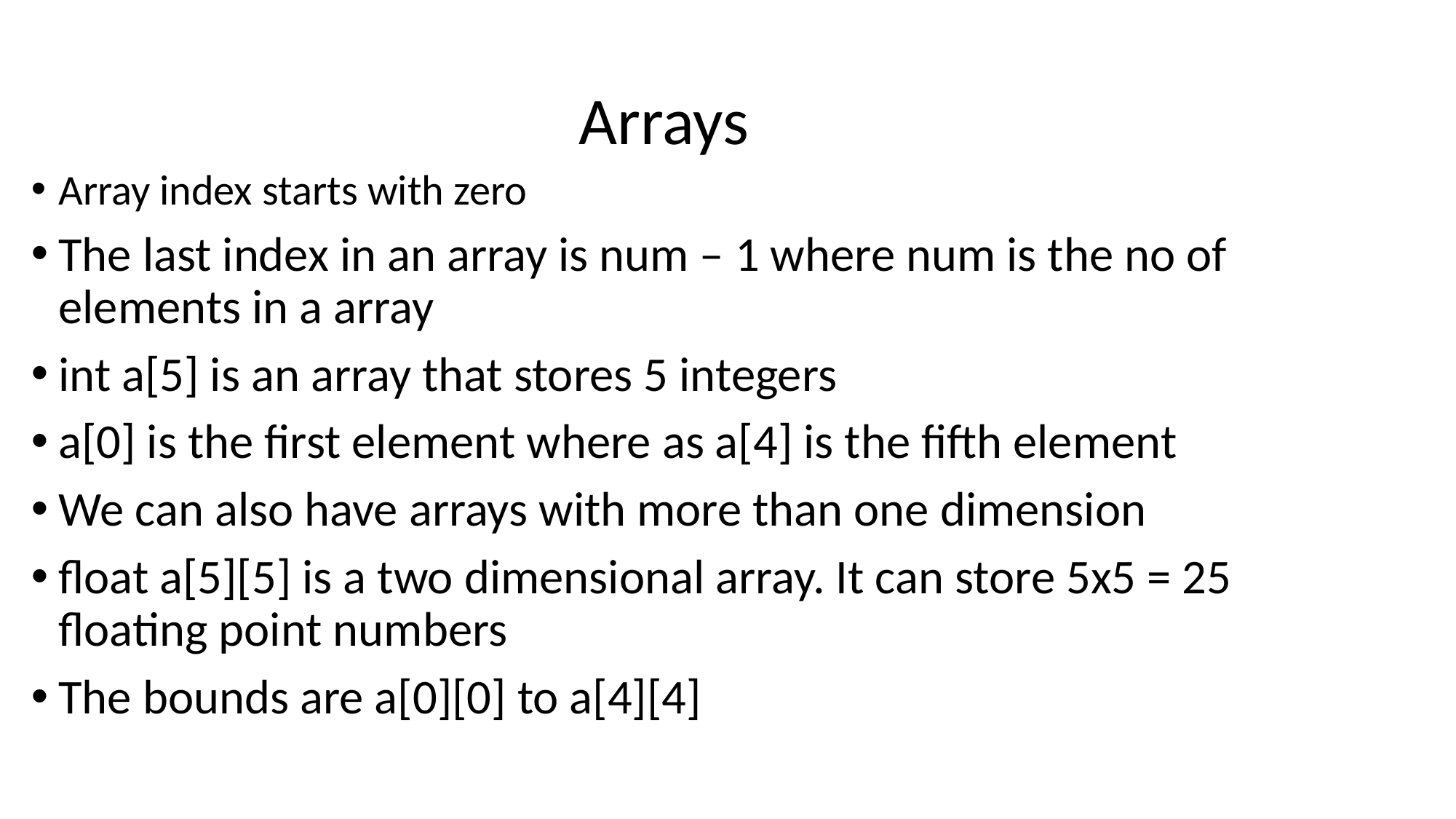

# Arrays
Array index starts with zero
The last index in an array is num – 1 where num is the no of elements in a array
int a[5] is an array that stores 5 integers
a[0] is the first element where as a[4] is the fifth element
We can also have arrays with more than one dimension
float a[5][5] is a two dimensional array. It can store 5x5 = 25 floating point numbers
The bounds are a[0][0] to a[4][4]